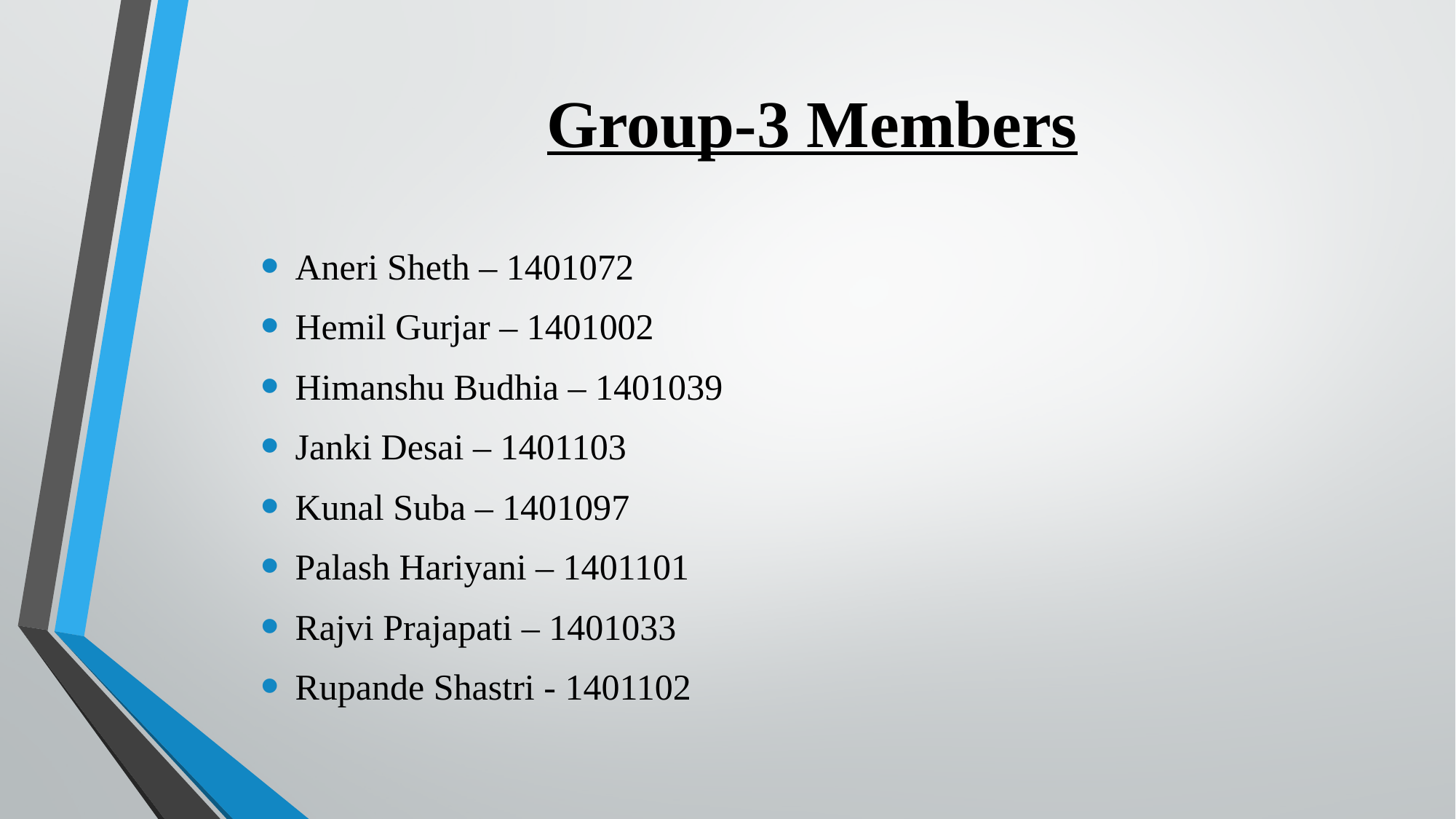

# Group-3 Members
Aneri Sheth – 1401072
Hemil Gurjar – 1401002
Himanshu Budhia – 1401039
Janki Desai – 1401103
Kunal Suba – 1401097
Palash Hariyani – 1401101
Rajvi Prajapati – 1401033
Rupande Shastri - 1401102